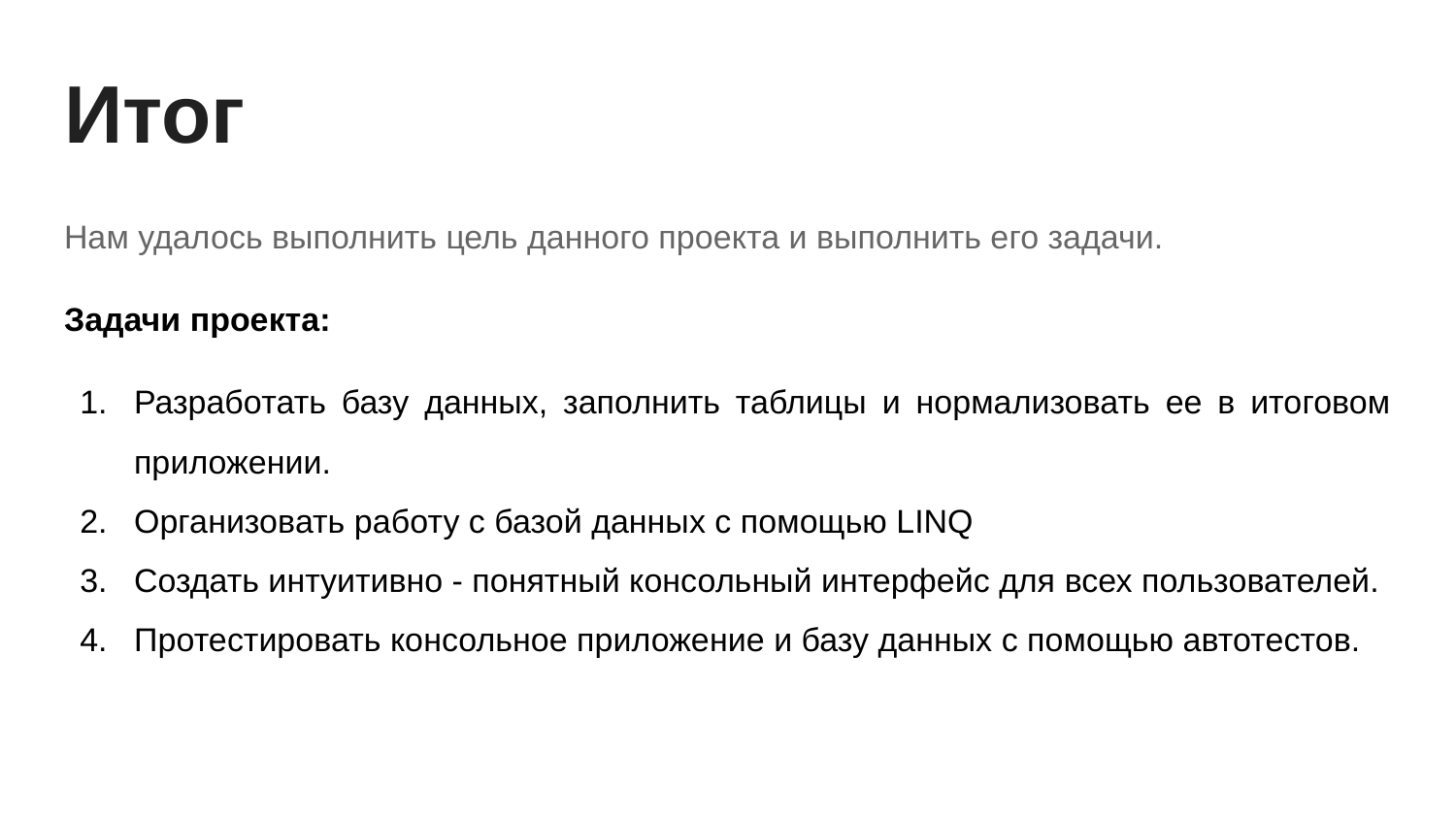

# Итог
Нам удалось выполнить цель данного проекта и выполнить его задачи.
Задачи проекта:
Разработать базу данных, заполнить таблицы и нормализовать ее в итоговом приложении.
Организовать работу с базой данных с помощью LINQ
Создать интуитивно - понятный консольный интерфейс для всех пользователей.
Протестировать консольное приложение и базу данных с помощью автотестов.